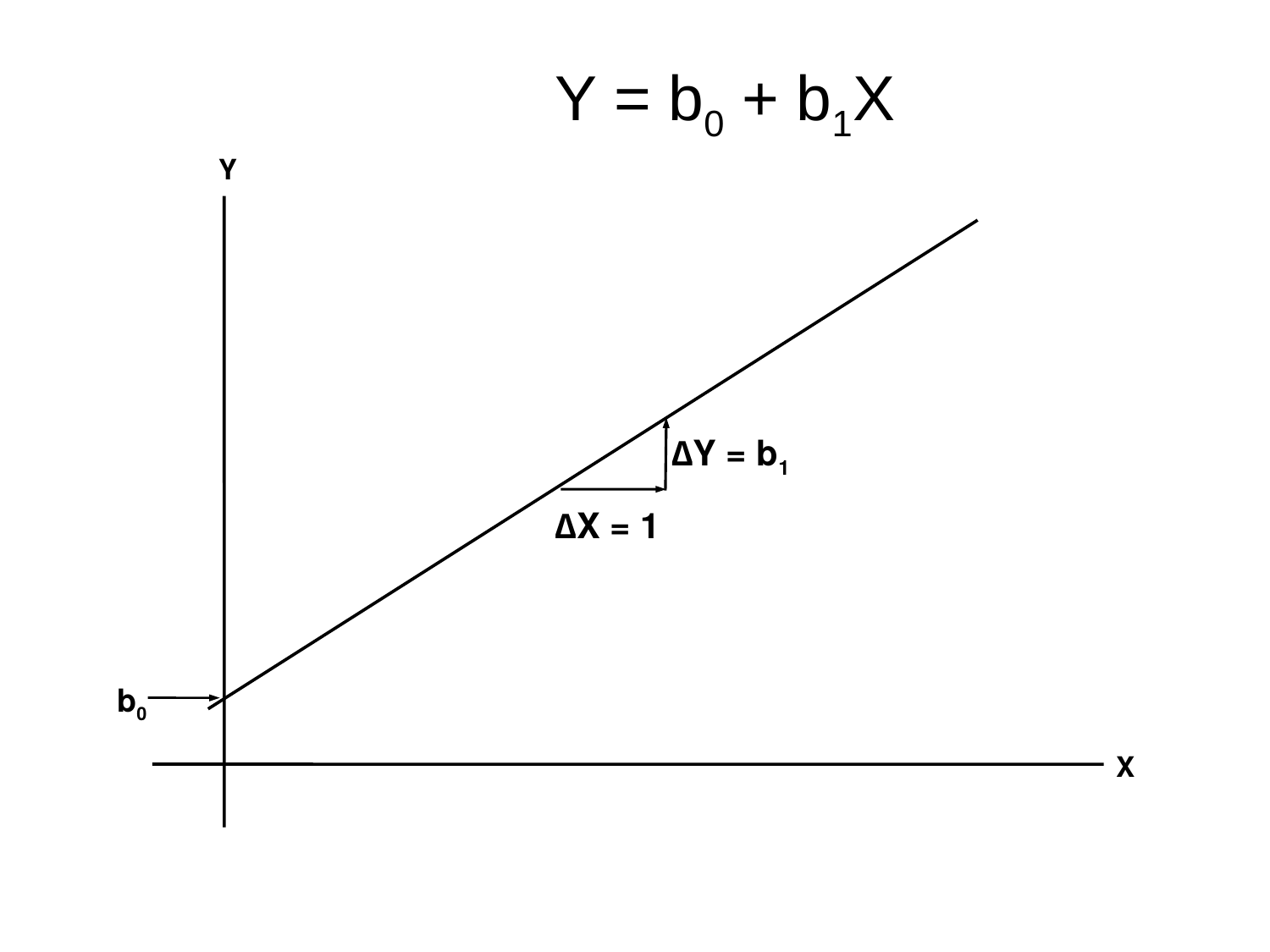

# Y = b0 + b1X
Y

X

∆Y = b1
∆X = 1
b0